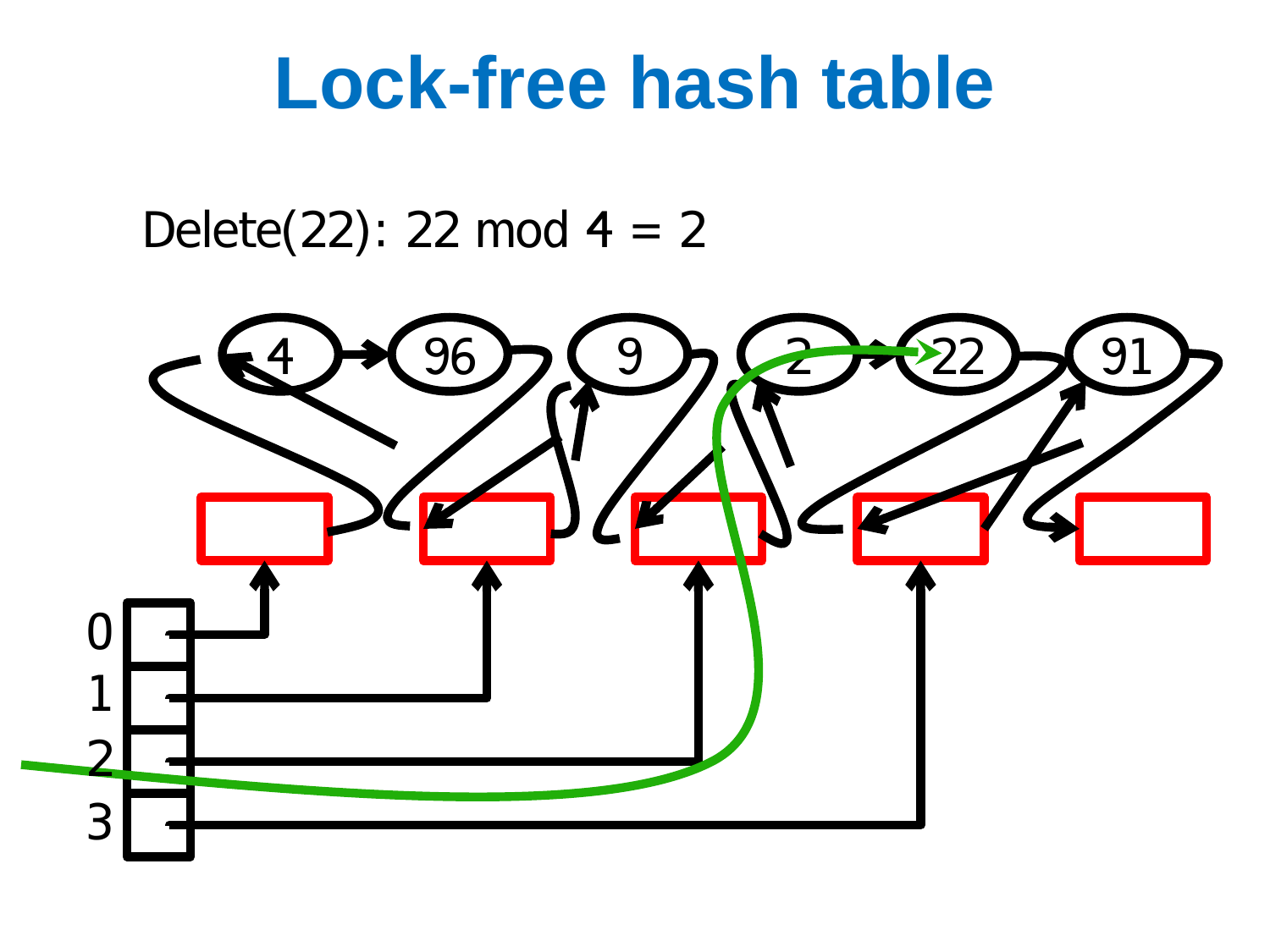

# Lock-free hash table
Delete(22): 22 mod 4 = 2
4
96
9
2
22
91

0

1
2
3